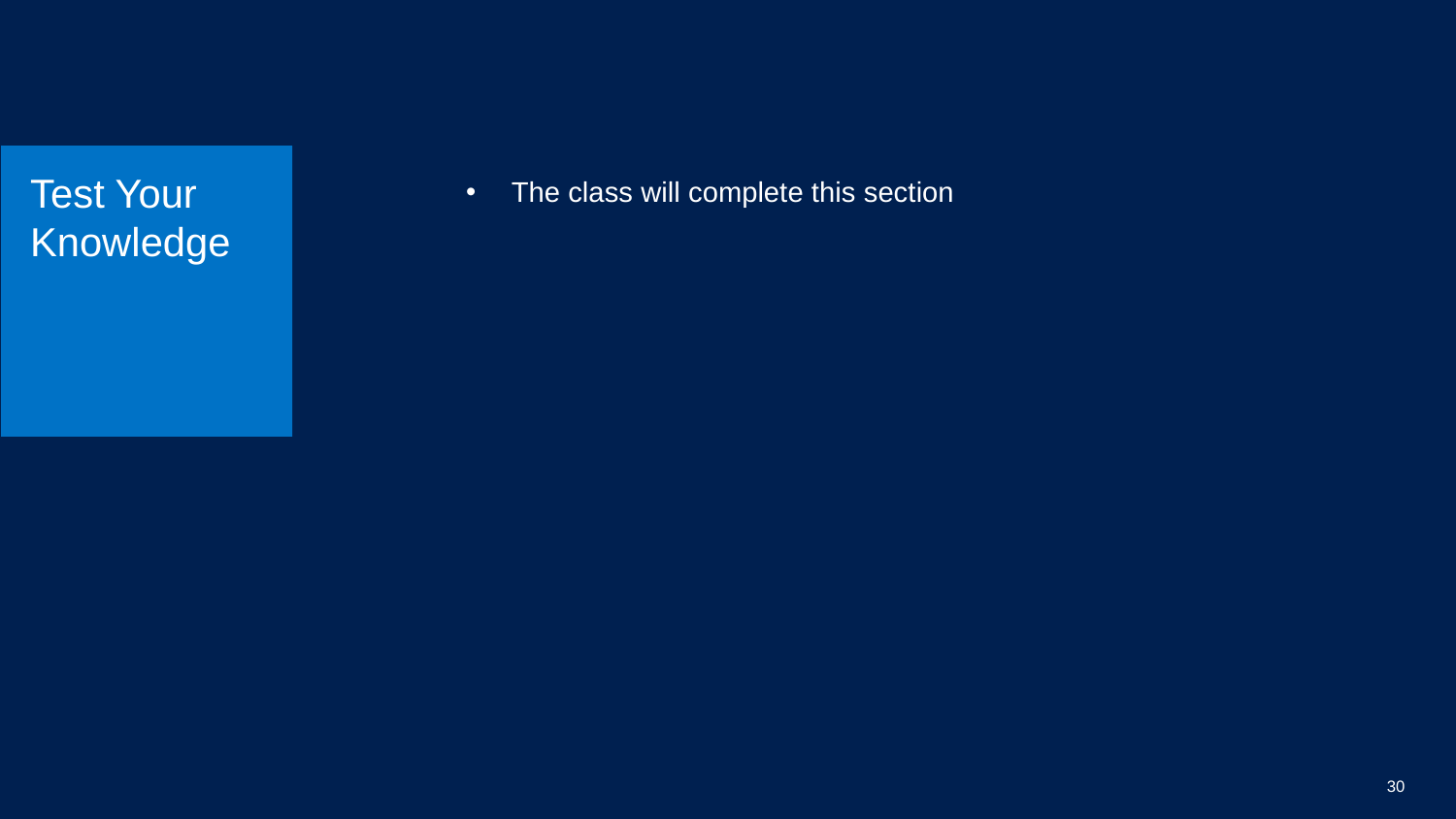

# Test Your Knowledge
The class will complete this section

30